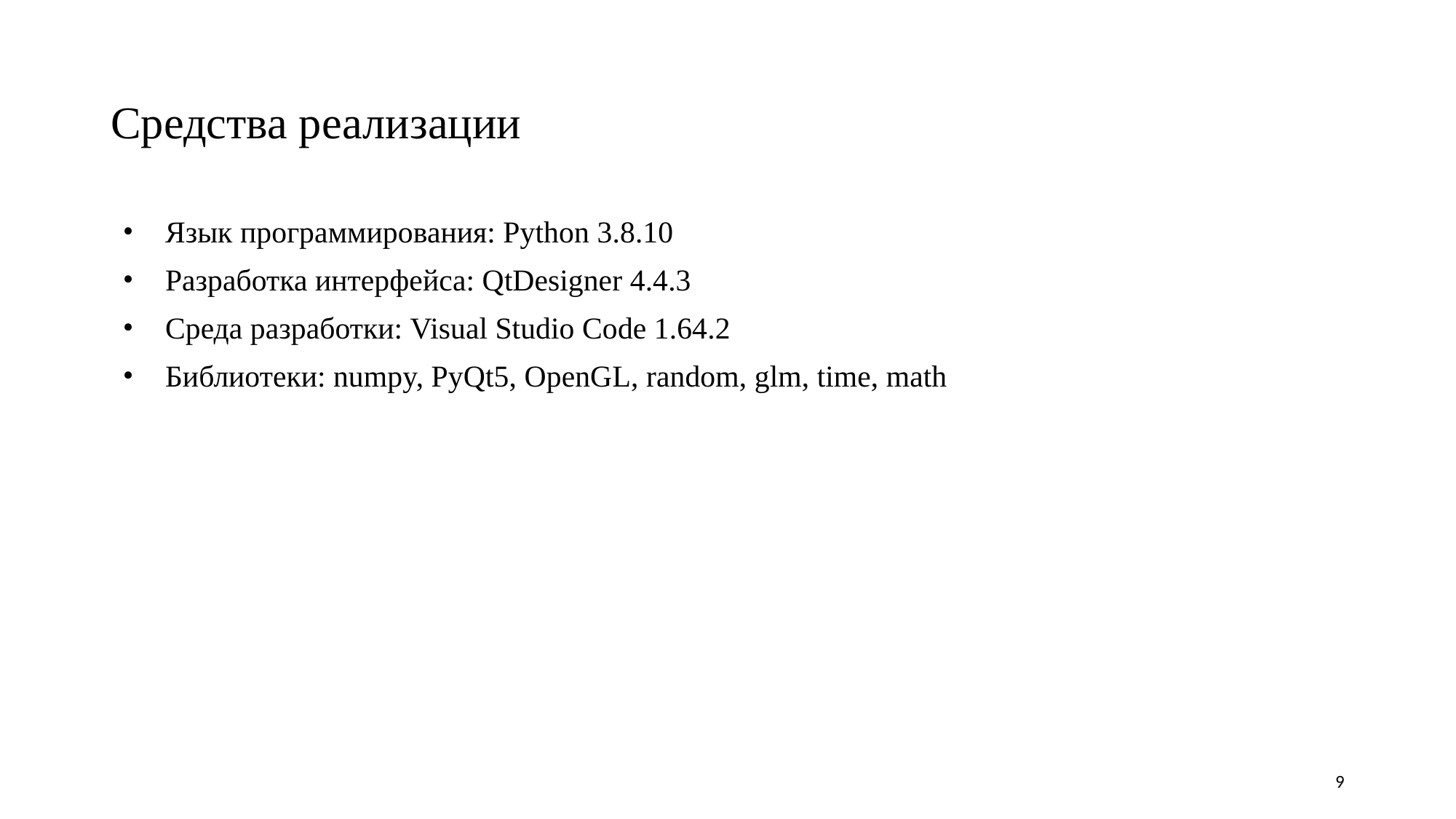

Средства реализации
Язык программирования: Python 3.8.10
Разработка интерфейса: QtDesigner 4.4.3
Среда разработки: Visual Studio Code 1.64.2
Библиотеки: numpy, PyQt5, OpenGL, random, glm, time, math
9